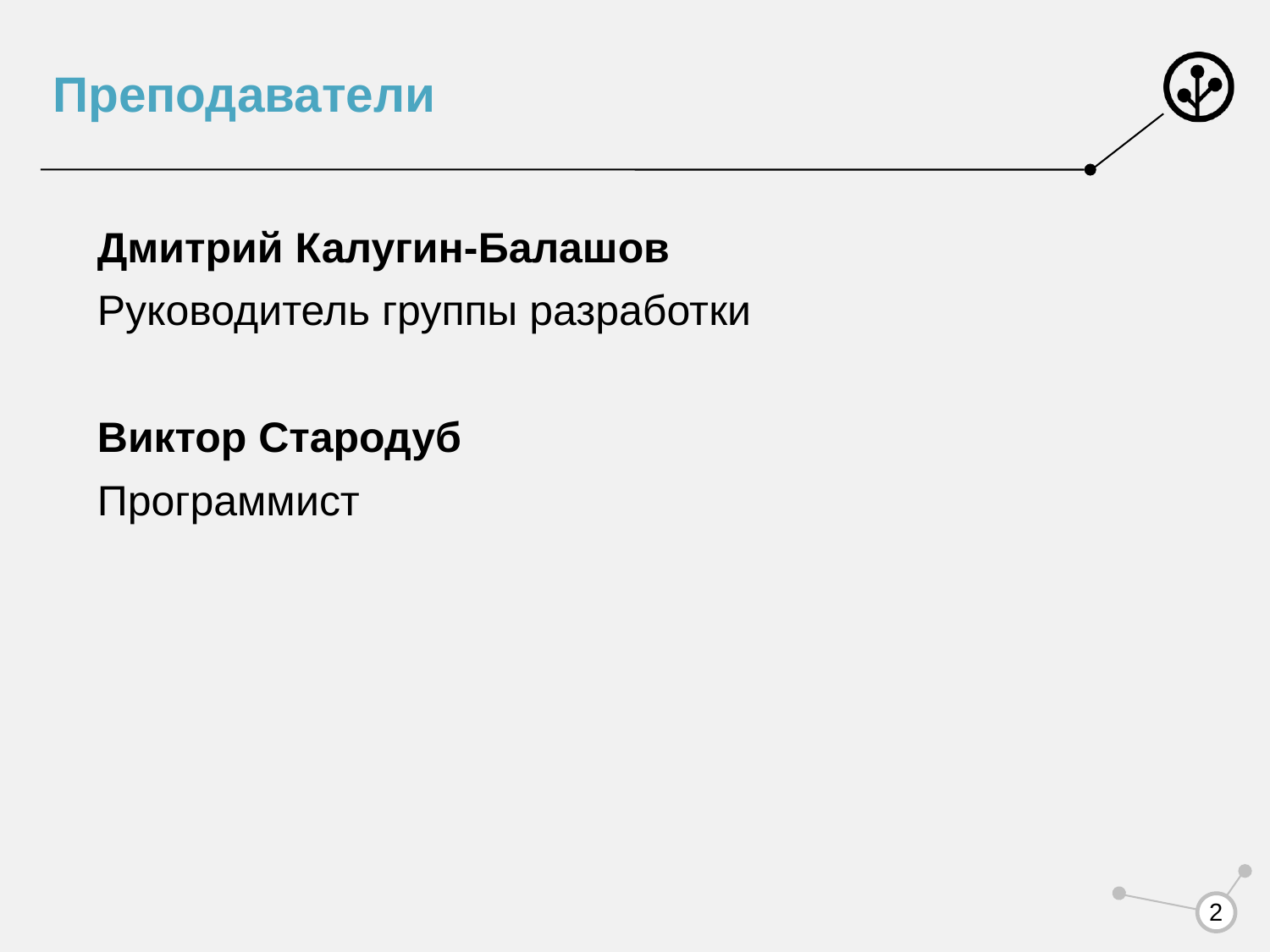

# Преподаватели
Дмитрий Калугин-Балашов
Руководитель группы разработки

Виктор Стародуб
Программист
2